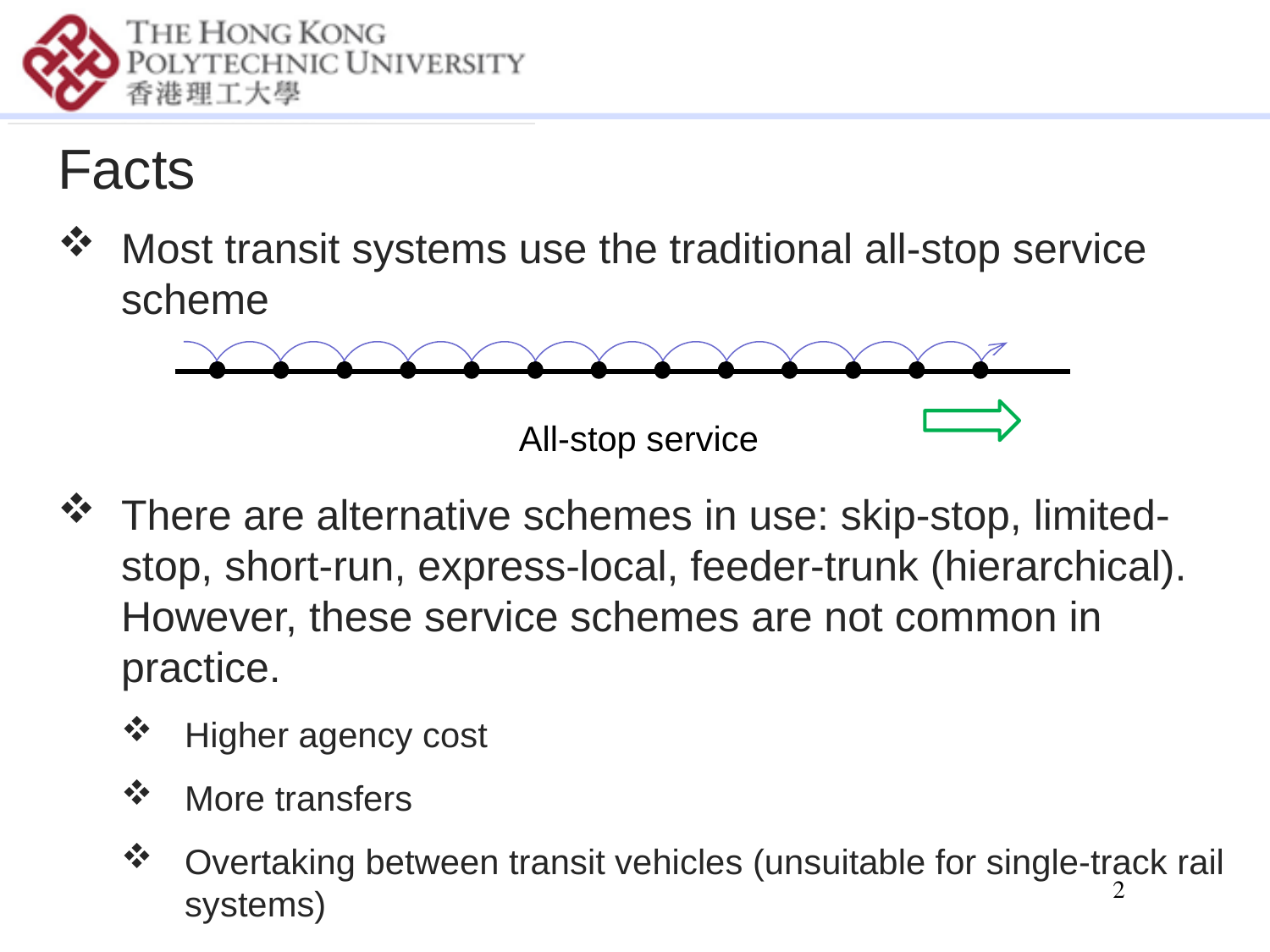

Facts
Most transit systems use the traditional all-stop service scheme

There are alternative schemes in use: skip-stop, limited-stop, short-run, express-local, feeder-trunk (hierarchical).  However, these service schemes are not common in practice.
Higher agency cost
More transfers
Overtaking between transit vehicles (unsuitable for single-track rail systems)

All-stop service